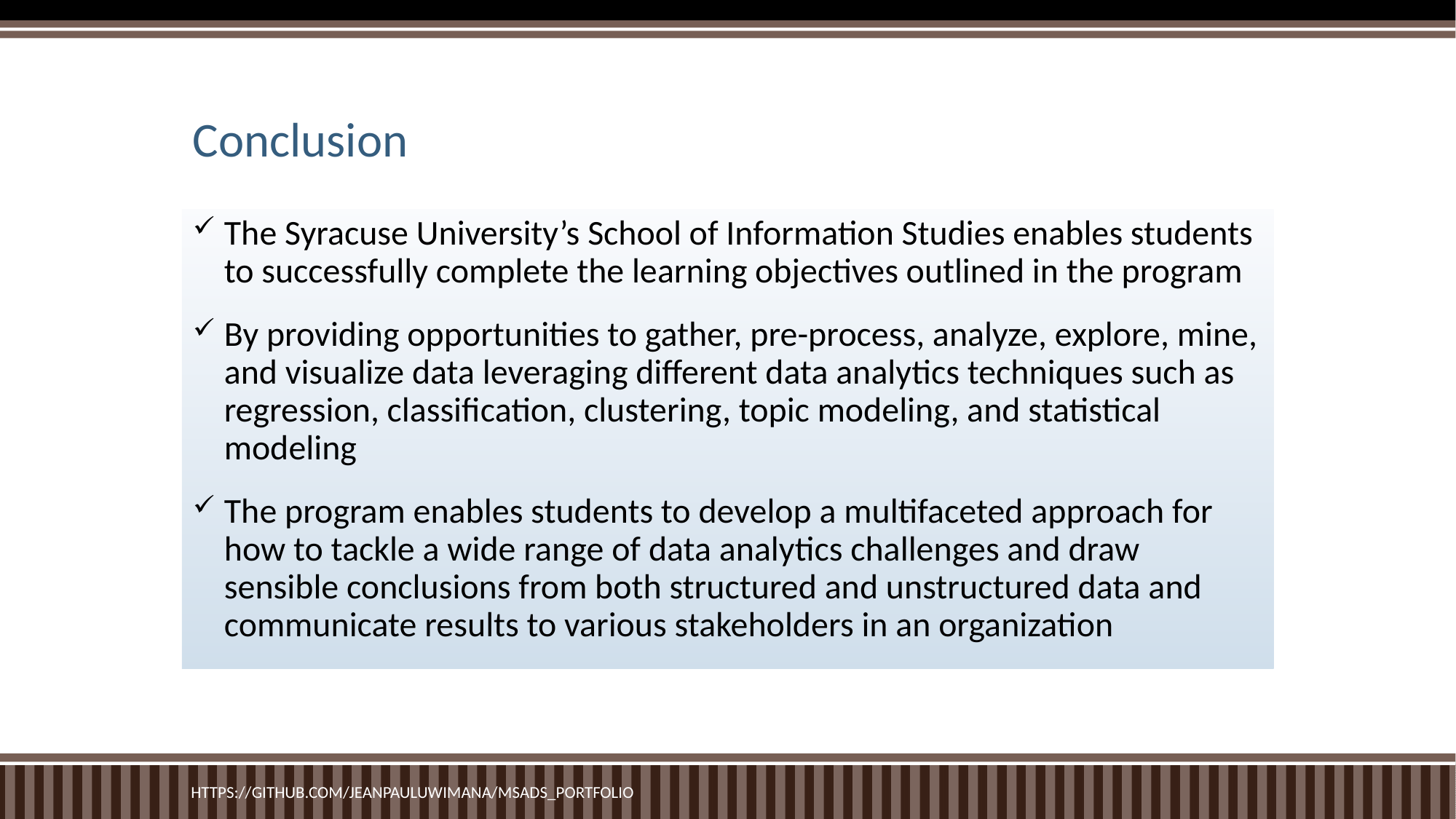

# Conclusion
The Syracuse University’s School of Information Studies enables students to successfully complete the learning objectives outlined in the program
By providing opportunities to gather, pre-process, analyze, explore, mine, and visualize data leveraging different data analytics techniques such as regression, classification, clustering, topic modeling, and statistical modeling
The program enables students to develop a multifaceted approach for how to tackle a wide range of data analytics challenges and draw sensible conclusions from both structured and unstructured data and communicate results to various stakeholders in an organization
https://github.com/JeanPaulUwimana/MSADS_Portfolio